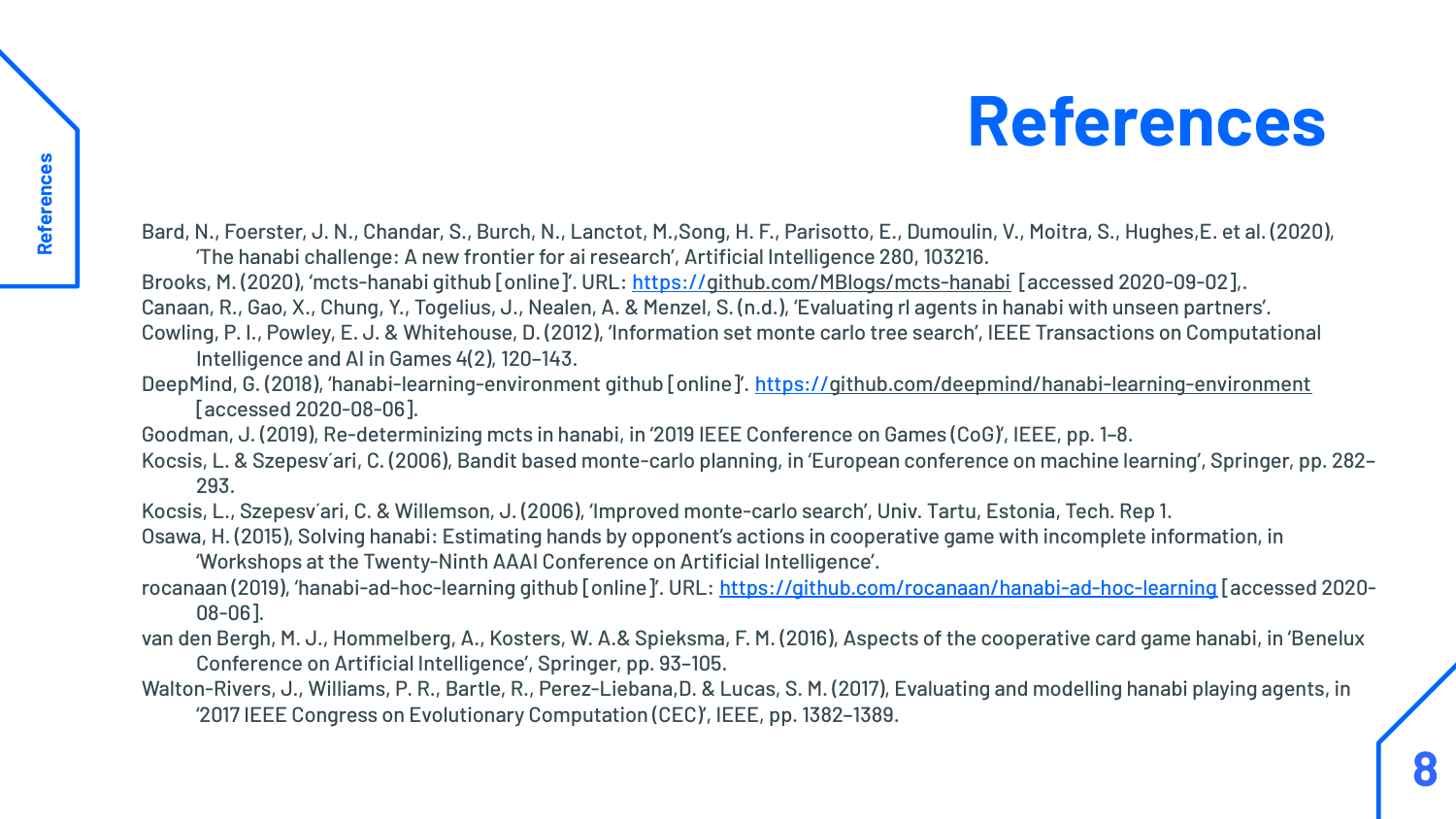

# References
References
Bard, N., Foerster, J. N., Chandar, S., Burch, N., Lanctot, M.,Song, H. F., Parisotto, E., Dumoulin, V., Moitra, S., Hughes,E. et al. (2020), ‘The hanabi challenge: A new frontier for ai research’, Artificial Intelligence 280, 103216.
Brooks, M. (2020), ‘mcts-hanabi github [online]’. URL: https://github.com/MBlogs/mcts-hanabi  [accessed 2020-09-02],.
Canaan, R., Gao, X., Chung, Y., Togelius, J., Nealen, A. & Menzel, S. (n.d.), ‘Evaluating rl agents in hanabi with unseen partners’.
Cowling, P. I., Powley, E. J. & Whitehouse, D. (2012), ‘Information set monte carlo tree search’, IEEE Transactions on Computational Intelligence and AI in Games 4(2), 120–143.
DeepMind, G. (2018), ‘hanabi-learning-environment github [online]’. https://github.com/deepmind/hanabi-learning-environment [accessed 2020-08-06].
Goodman, J. (2019), Re-determinizing mcts in hanabi, in ‘2019 IEEE Conference on Games (CoG)’, IEEE, pp. 1–8.
Kocsis, L. & Szepesv´ari, C. (2006), Bandit based monte-carlo planning, in ‘European conference on machine learning’, Springer, pp. 282–293.
Kocsis, L., Szepesv´ari, C. & Willemson, J. (2006), ‘Improved monte-carlo search’, Univ. Tartu, Estonia, Tech. Rep 1.
Osawa, H. (2015), Solving hanabi: Estimating hands by opponent’s actions in cooperative game with incomplete information, in ‘Workshops at the Twenty-Ninth AAAI Conference on Artificial Intelligence’.
rocanaan (2019), ‘hanabi-ad-hoc-learning github [online]’. URL: https://github.com/rocanaan/hanabi-ad-hoc-learning [accessed 2020-08-06].
van den Bergh, M. J., Hommelberg, A., Kosters, W. A.& Spieksma, F. M. (2016), Aspects of the cooperative card game hanabi, in ‘Benelux Conference on Artificial Intelligence’, Springer, pp. 93–105.
Walton-Rivers, J., Williams, P. R., Bartle, R., Perez-Liebana,D. & Lucas, S. M. (2017), Evaluating and modelling hanabi playing agents, in ‘2017 IEEE Congress on Evolutionary Computation (CEC)’, IEEE, pp. 1382–1389.

8